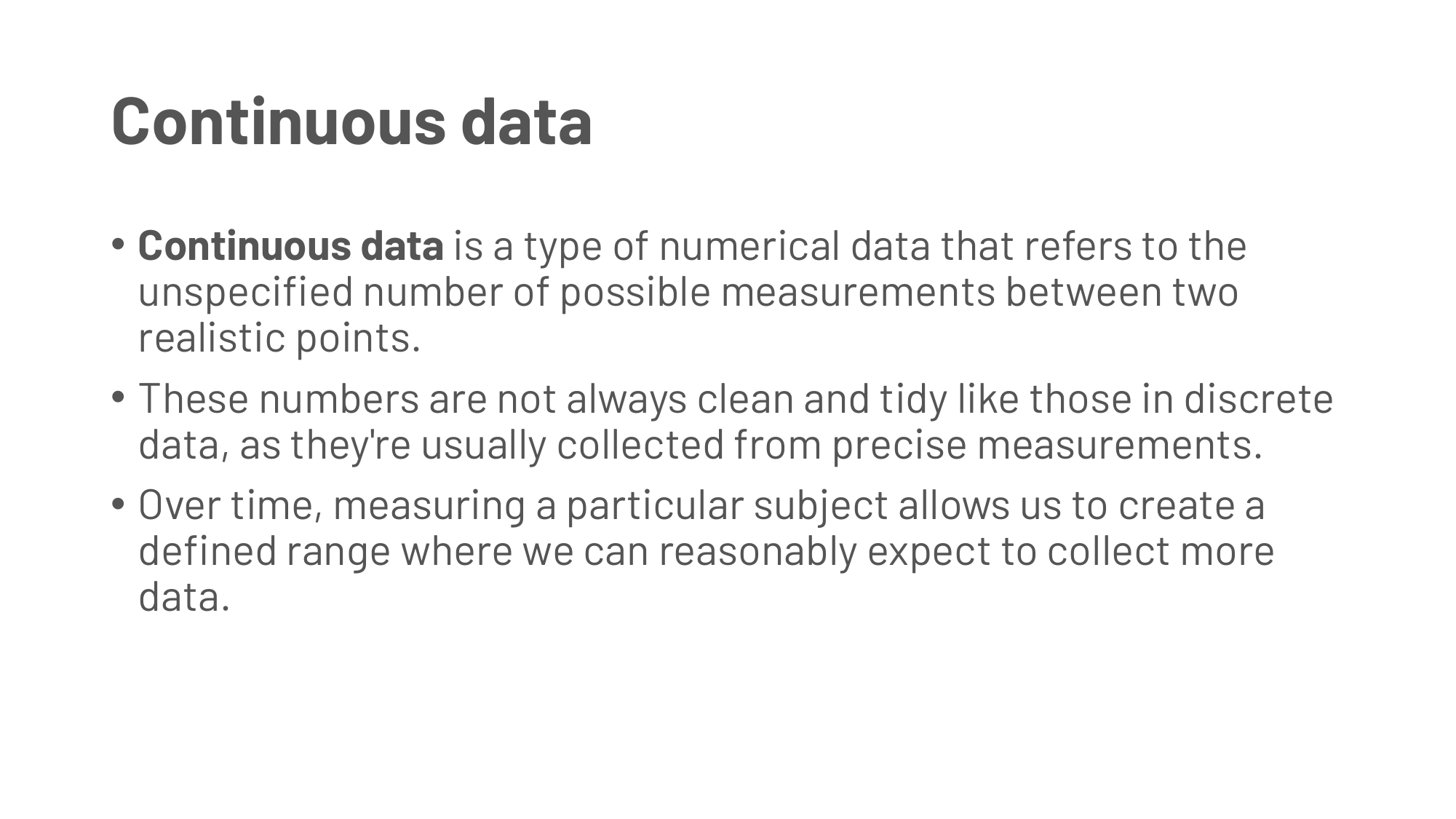

# Continuous data
Continuous data is a type of numerical data that refers to the unspecified number of possible measurements between two realistic points.
These numbers are not always clean and tidy like those in discrete data, as they're usually collected from precise measurements.
Over time, measuring a particular subject allows us to create a defined range where we can reasonably expect to collect more data.